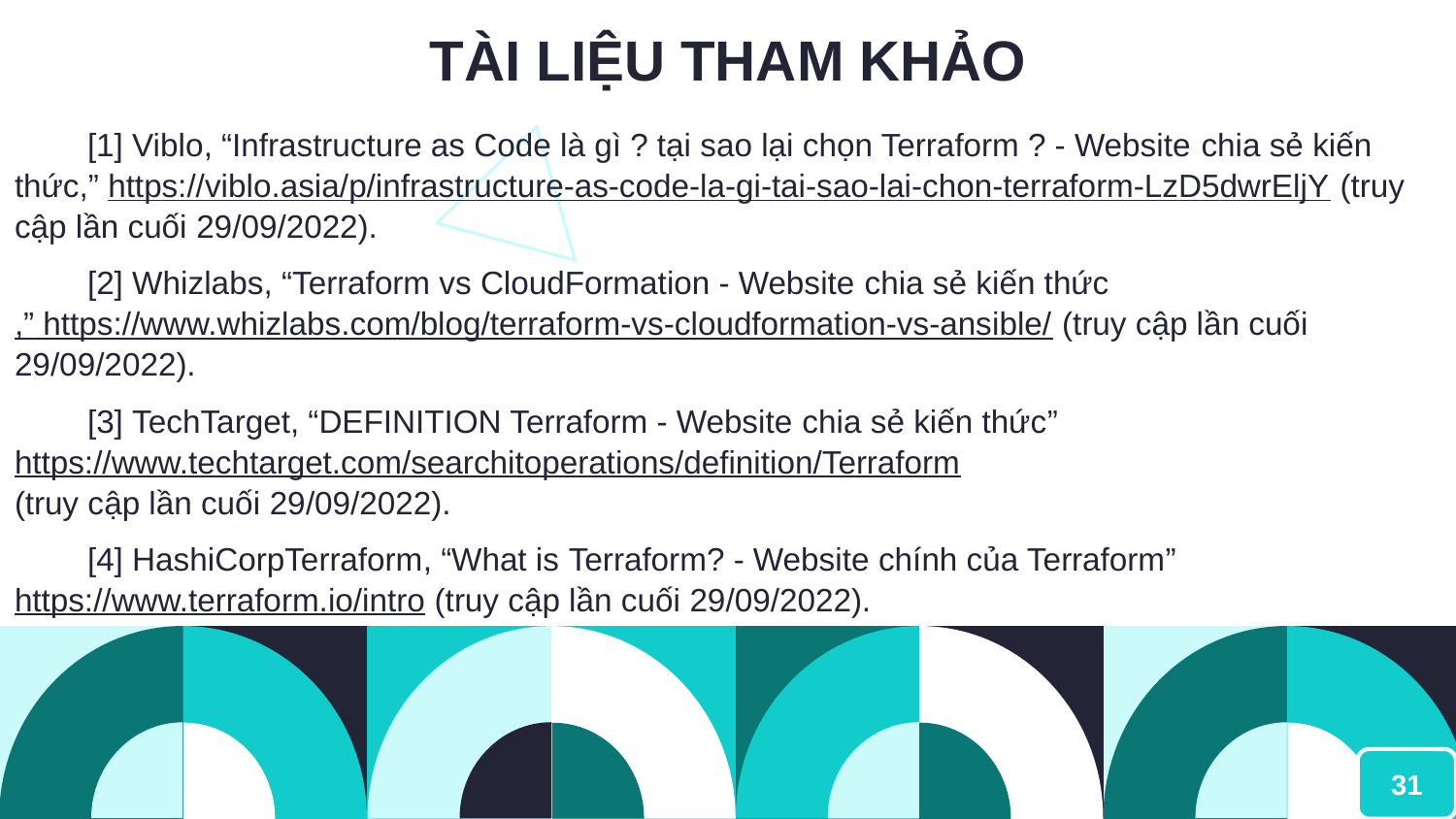

# TÀI LIỆU THAM KHẢO
[1] Viblo, “Infrastructure as Code là gì ? tại sao lại chọn Terraform ? - Website chia sẻ kiến thức,” https://viblo.asia/p/infrastructure-as-code-la-gi-tai-sao-lai-chon-terraform-LzD5dwrEljY (truy cập lần cuối 29/09/2022).
[2] Whizlabs, “Terraform vs CloudFormation - Website chia sẻ kiến thức,” https://www.whizlabs.com/blog/terraform-vs-cloudformation-vs-ansible/ (truy cập lần cuối 29/09/2022).
[3] TechTarget, “DEFINITION Terraform - Website chia sẻ kiến thức” https://www.techtarget.com/searchitoperations/definition/Terraform
(truy cập lần cuối 29/09/2022).
[4] HashiCorpTerraform, “What is Terraform? - Website chính của Terraform” https://www.terraform.io/intro (truy cập lần cuối 29/09/2022).

31